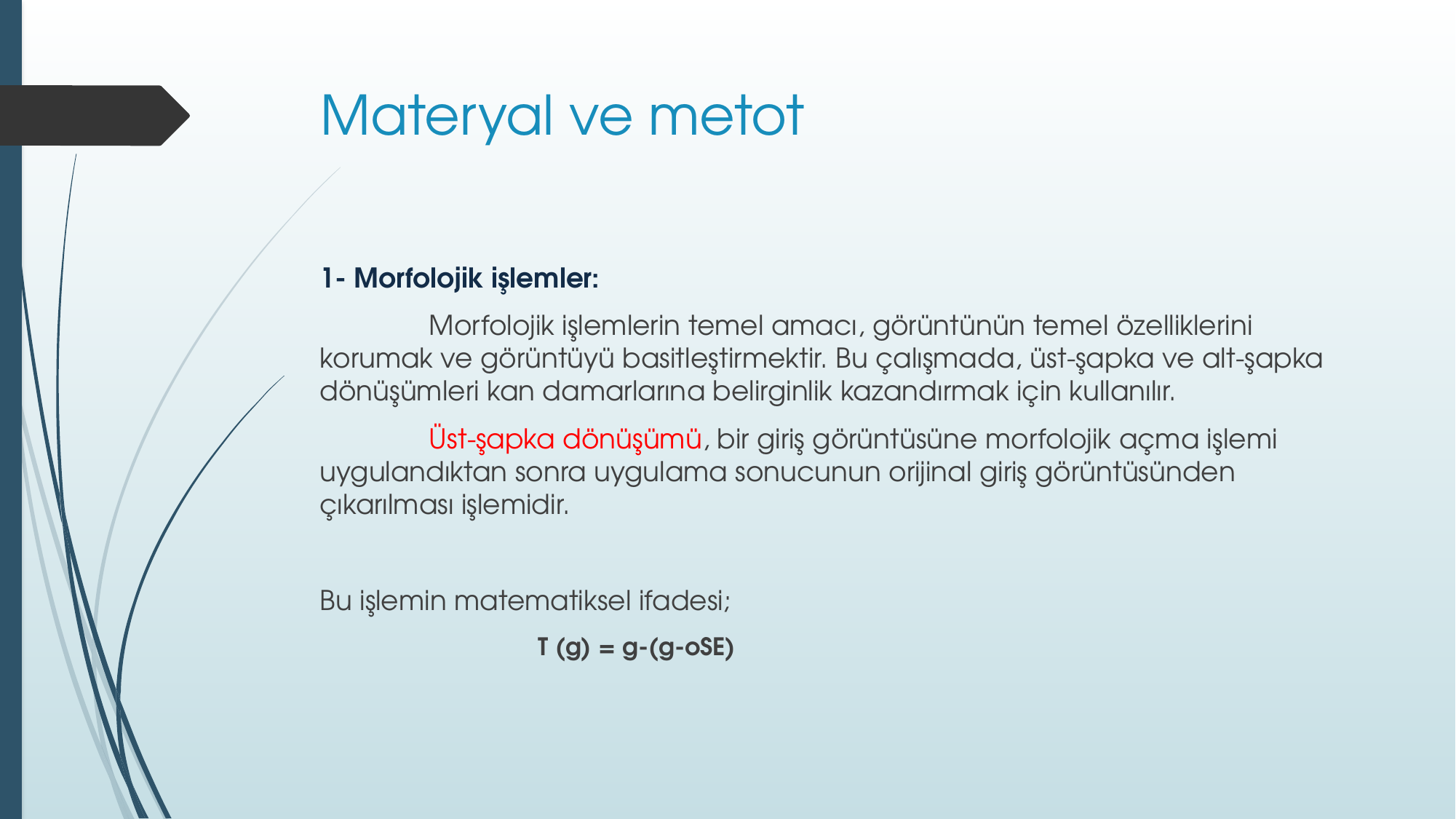

# Materyal ve metot
1- Morfolojik işlemler:
	Morfolojik işlemlerin temel amacı, görüntünün temel özelliklerini korumak ve görüntüyü basitleştirmektir. Bu çalışmada, üst-şapka ve alt-şapka dönüşümleri kan damarlarına belirginlik kazandırmak için kullanılır.
	Üst-şapka dönüşümü, bir giriş görüntüsüne morfolojik açma işlemi uygulandıktan sonra uygulama sonucunun orijinal giriş görüntüsünden çıkarılması işlemidir.

Bu işlemin matematiksel ifadesi;
		T (g) = g-(g-oSE)